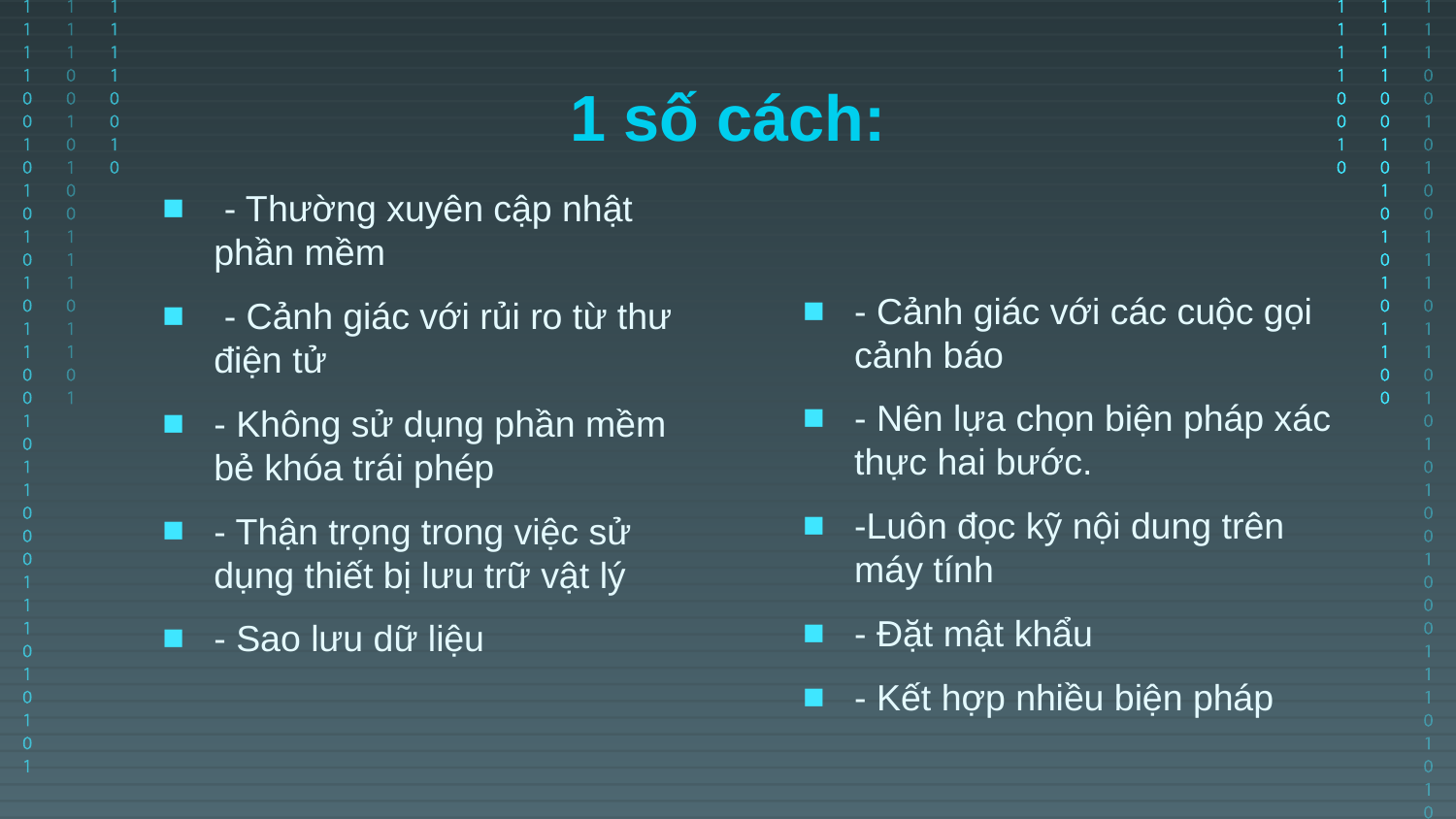

# 1 số cách:
 - Thường xuyên cập nhật phần mềm
 - Cảnh giác với rủi ro từ thư điện tử
- Không sử dụng phần mềm bẻ khóa trái phép
- Thận trọng trong việc sử dụng thiết bị lưu trữ vật lý
- Sao lưu dữ liệu
- Cảnh giác với các cuộc gọi cảnh báo
- Nên lựa chọn biện pháp xác thực hai bước.
-Luôn đọc kỹ nội dung trên máy tính
- Đặt mật khẩu
- Kết hợp nhiều biện pháp